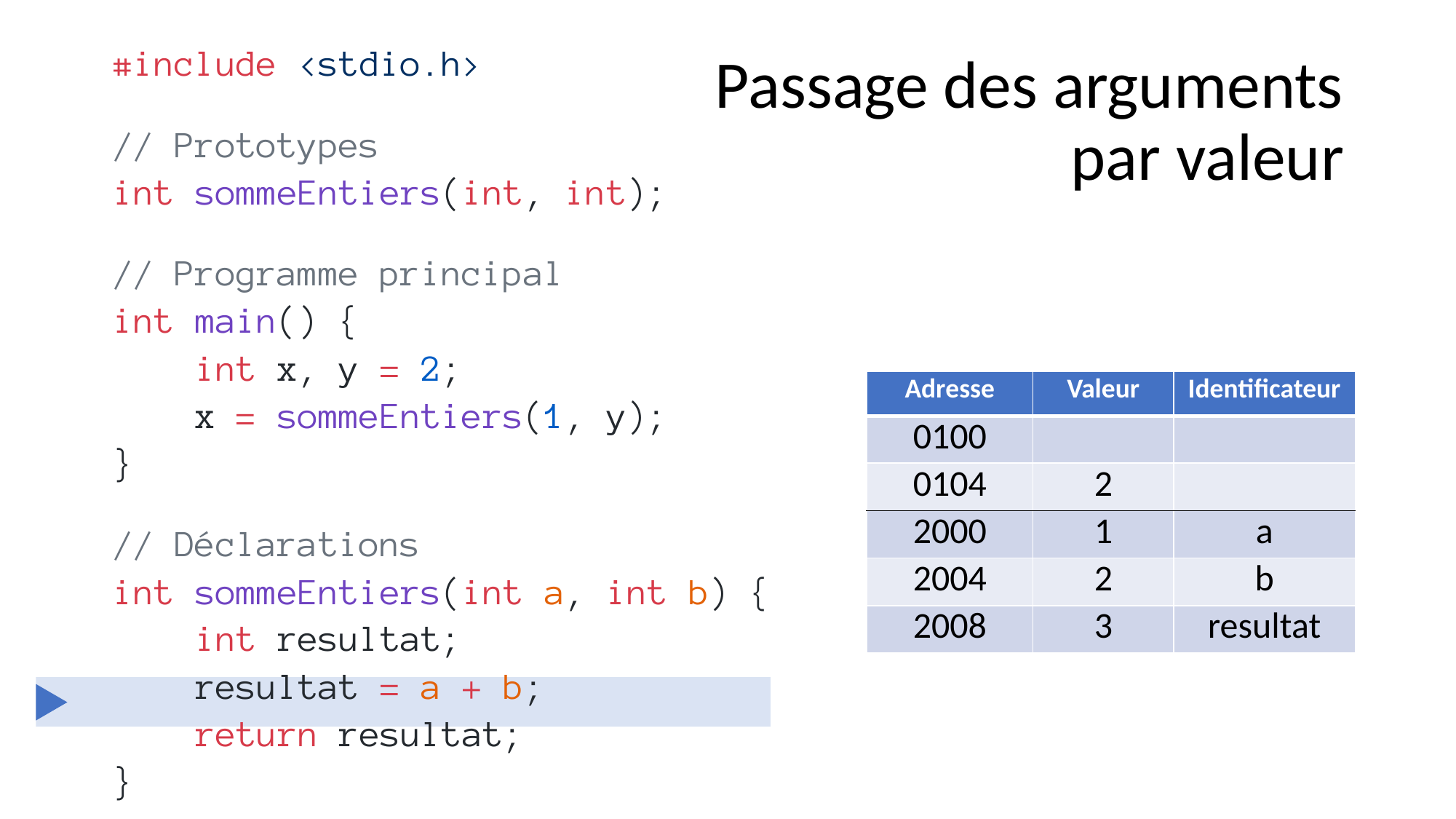

#include <stdio.h>
// Prototypes
int sommeEntiers(int, int);
// Programme principal
int main() {
    int x, y = 2;
    x = sommeEntiers(1, y);
}
// Déclarations
int sommeEntiers(int a, int b) {
    int resultat;
    resultat = a + b;
    return resultat;
}
# Passage des arguments par valeur
| Adresse | Valeur | Identificateur |
| --- | --- | --- |
| 0100 |  |  |
| 0104 | 2 |  |
| 2000 | 1 | a |
| 2004 | 2 | b |
| 2008 | 3 | resultat |